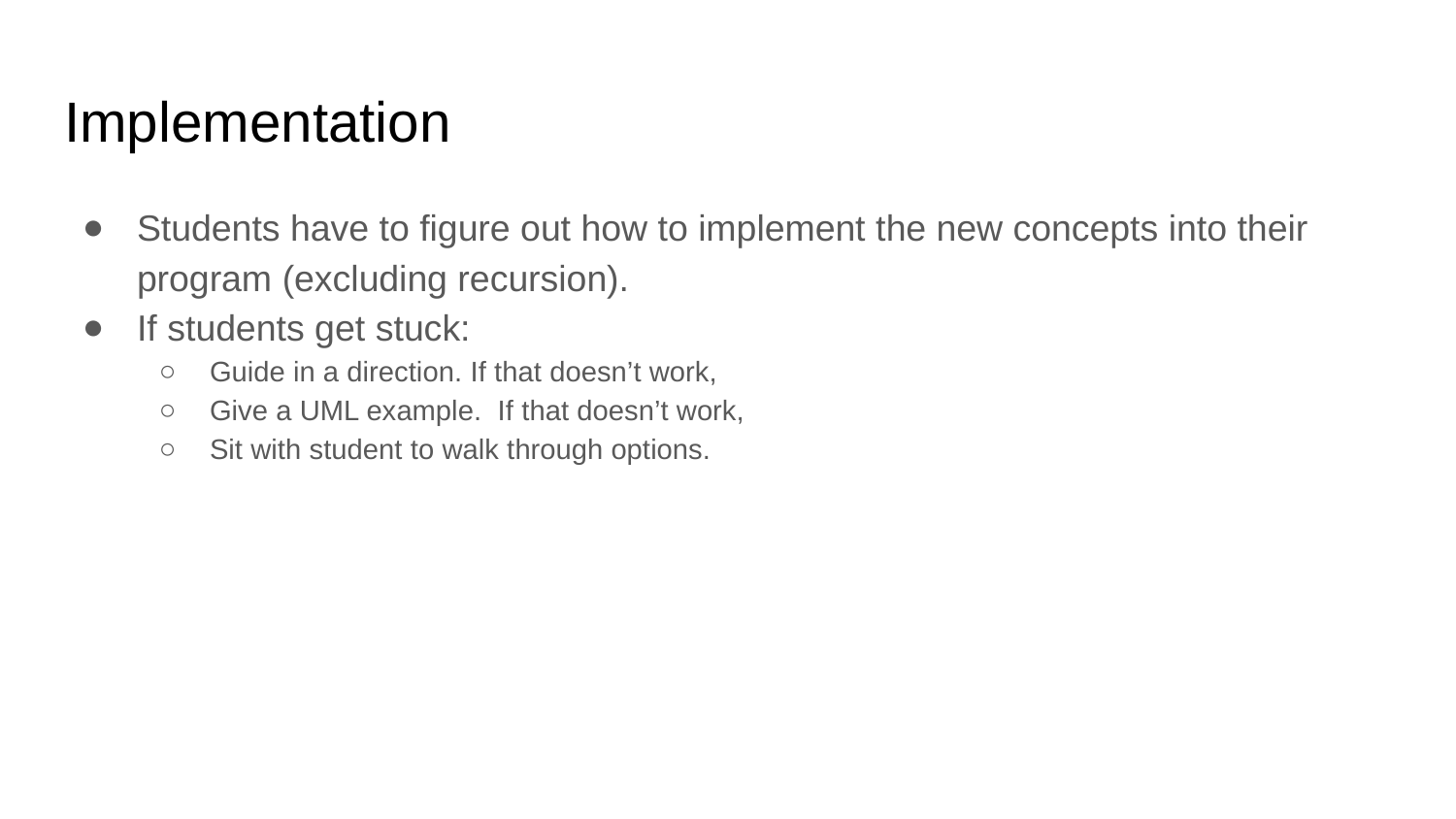

# Implementation
Students have to figure out how to implement the new concepts into their program (excluding recursion).
If students get stuck:
Guide in a direction. If that doesn’t work,
Give a UML example.  If that doesn’t work,
Sit with student to walk through options.